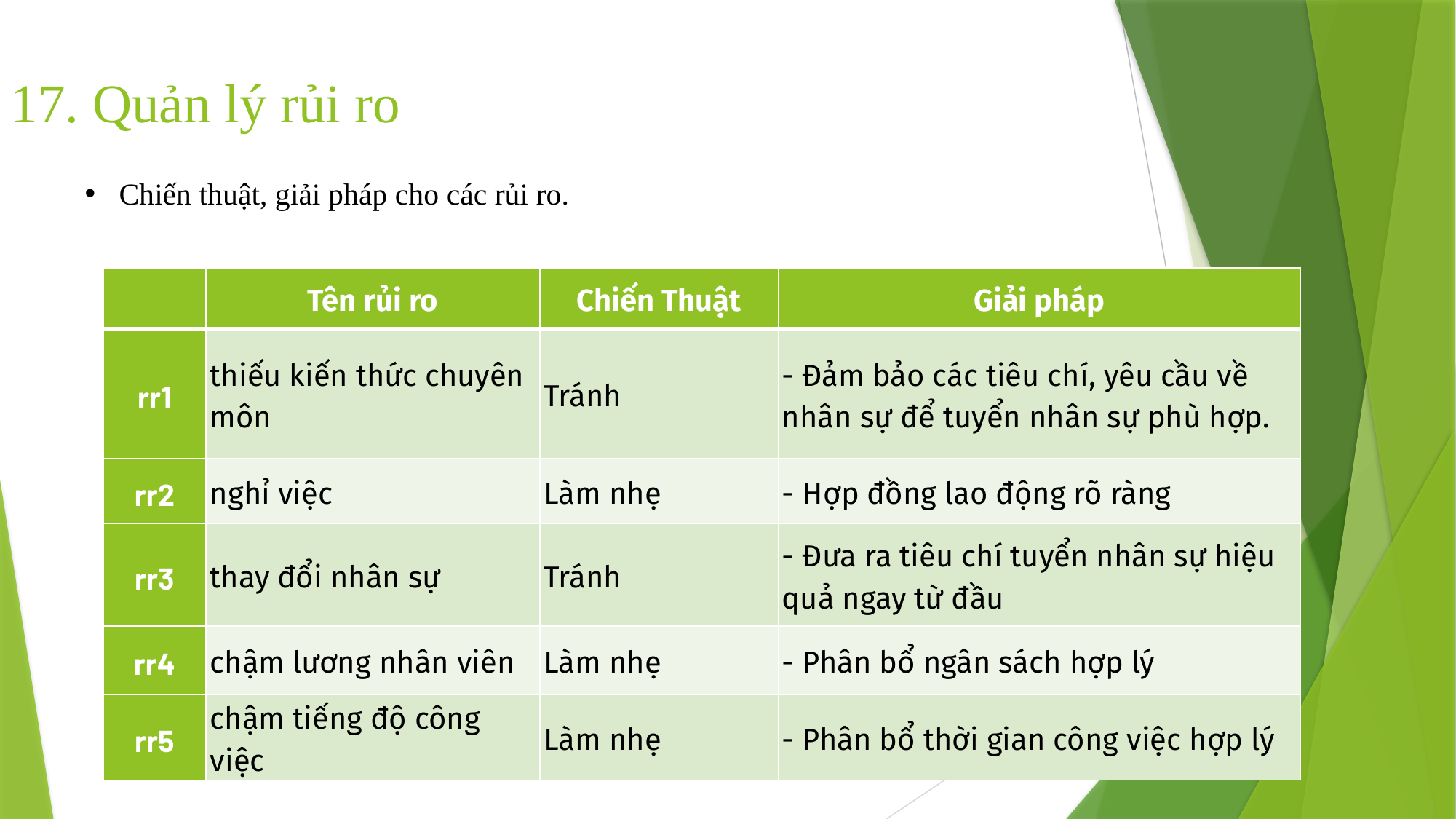

17. Quản lý rủi ro
Chiến thuật, giải pháp cho các rủi ro.
|  | Tên rủi ro | Chiến Thuật | Giải pháp |
| --- | --- | --- | --- |
| rr1 | thiếu kiến thức chuyên môn | Tránh | - Đảm bảo các tiêu chí, yêu cầu về nhân sự để tuyển nhân sự phù hợp. |
| rr2 | nghỉ việc | Làm nhẹ | - Hợp đồng lao động rõ ràng |
| rr3 | thay đổi nhân sự | Tránh | - Đưa ra tiêu chí tuyển nhân sự hiệu quả ngay từ đầu |
| rr4 | chậm lương nhân viên | Làm nhẹ | - Phân bổ ngân sách hợp lý |
| rr5 | chậm tiếng độ công việc | Làm nhẹ | - Phân bổ thời gian công việc hợp lý |